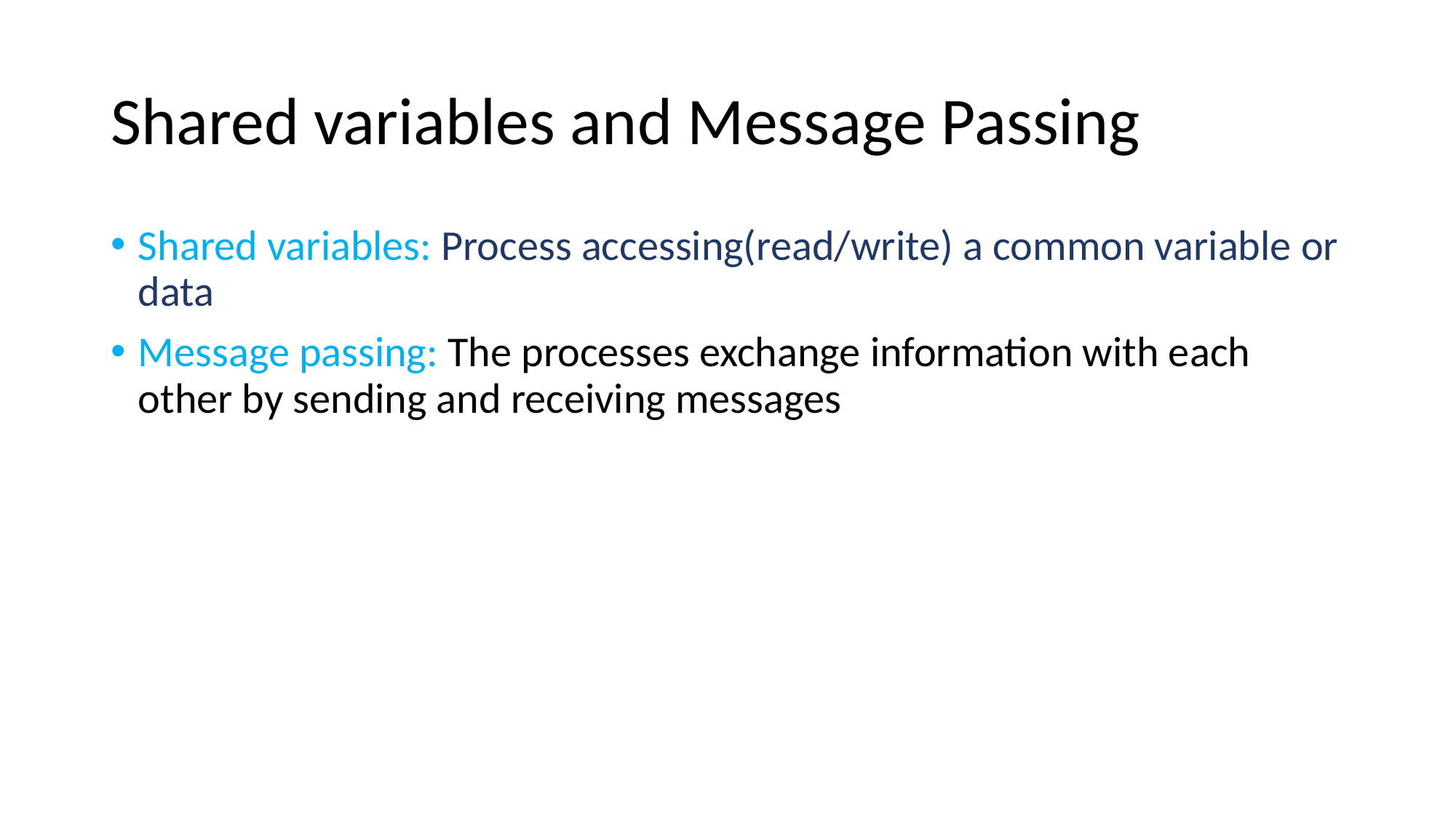

# Shared variables and Message Passing
Shared variables: Process accessing(read/write) a common variable or data
Message passing: The processes exchange information with each other by sending and receiving messages